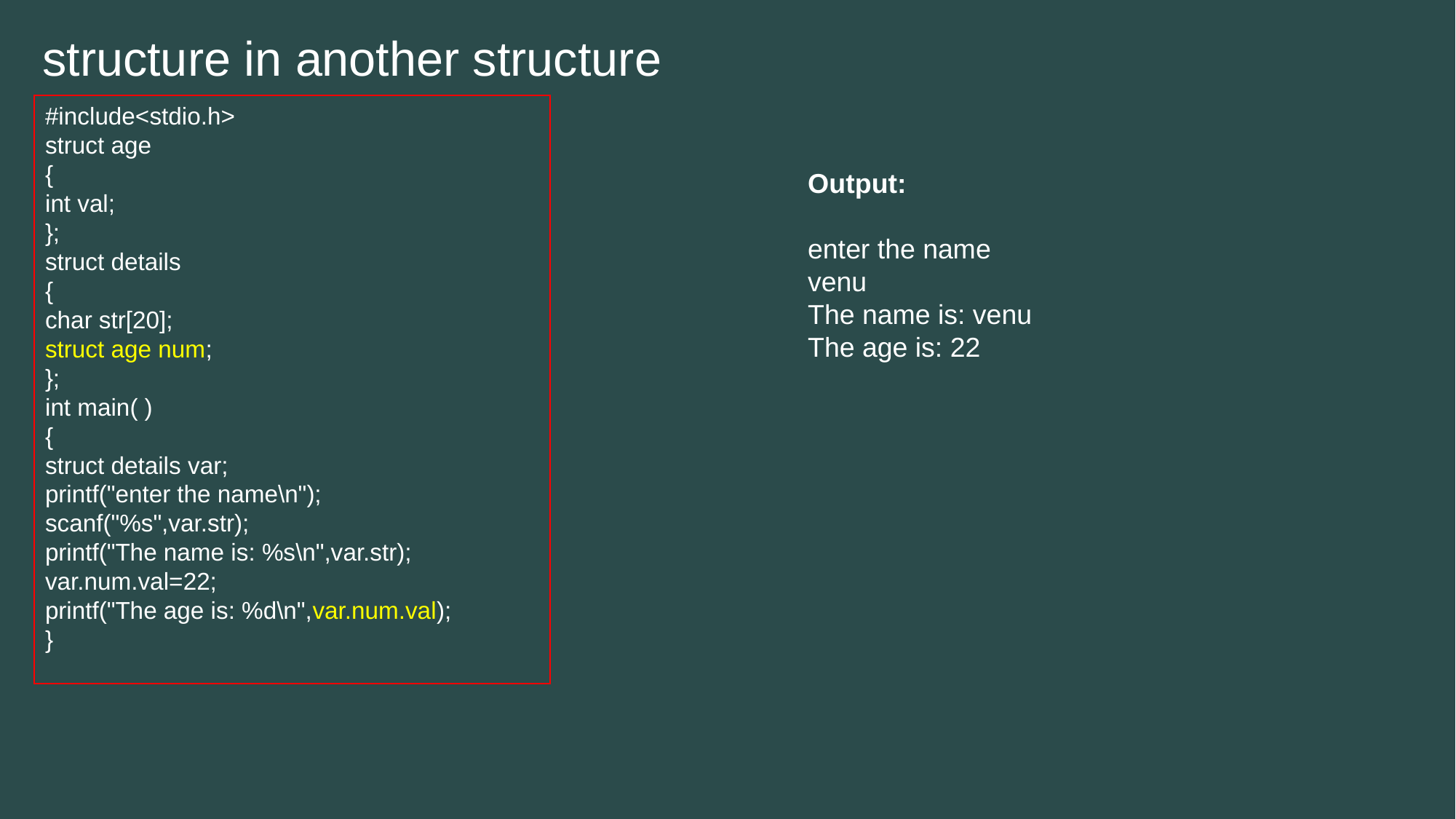

# structure in another structure
#include<stdio.h>
struct age
{
int val;
};
struct details
{
char str[20];
struct age num;
};
int main( )
{
struct details var;
printf("enter the name\n");
scanf("%s",var.str);
printf("The name is: %s\n",var.str);
var.num.val=22;
printf("The age is: %d\n",var.num.val);
}

Output:

enter the name
venu
The name is: venu
The age is: 22